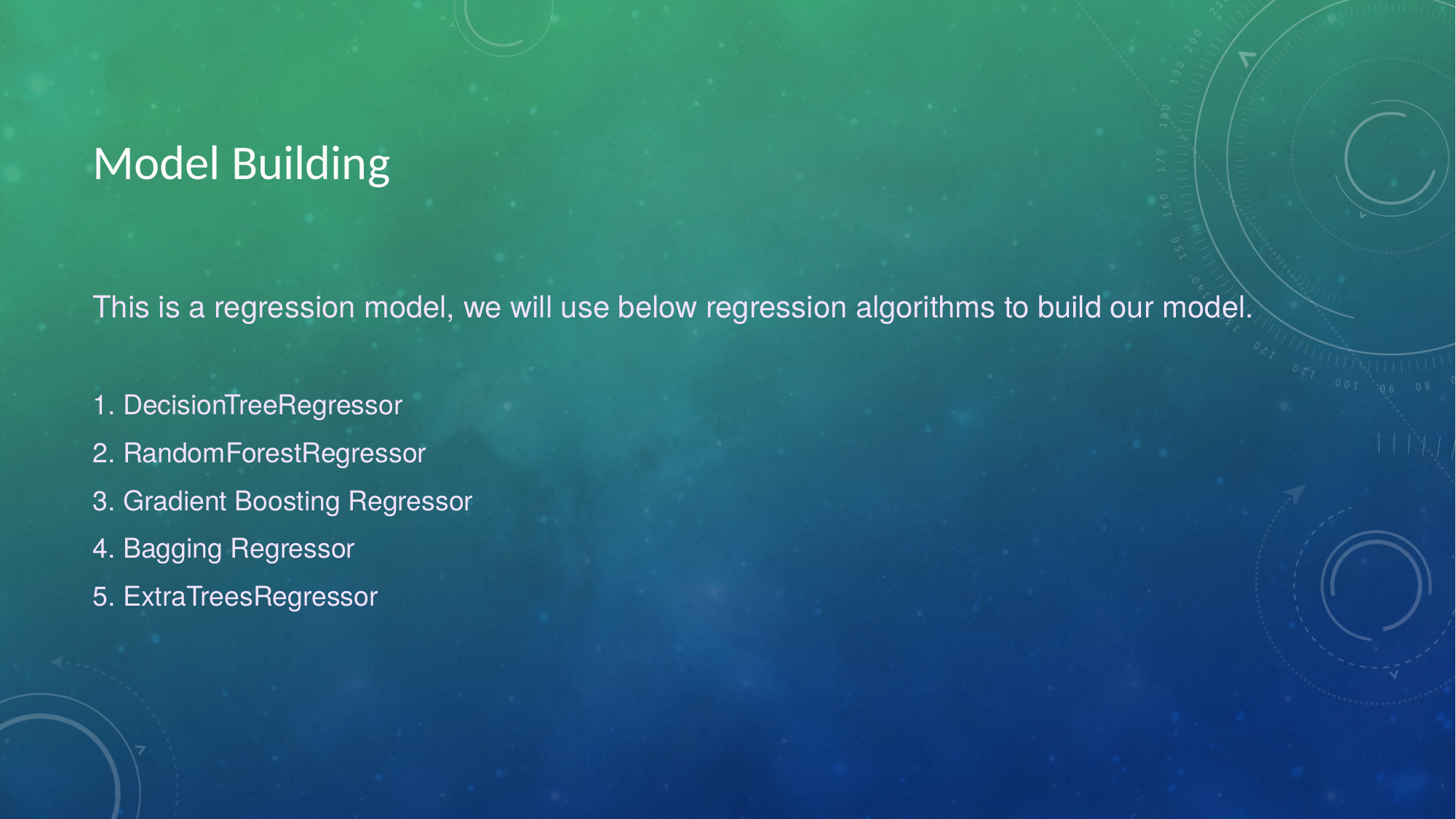

# Model Building
This is a regression model, we will use below regression algorithms to build our model.

1. DecisionTreeRegressor
2. RandomForestRegressor
3. Gradient Boosting Regressor
4. Bagging Regressor
5. ExtraTreesRegressor